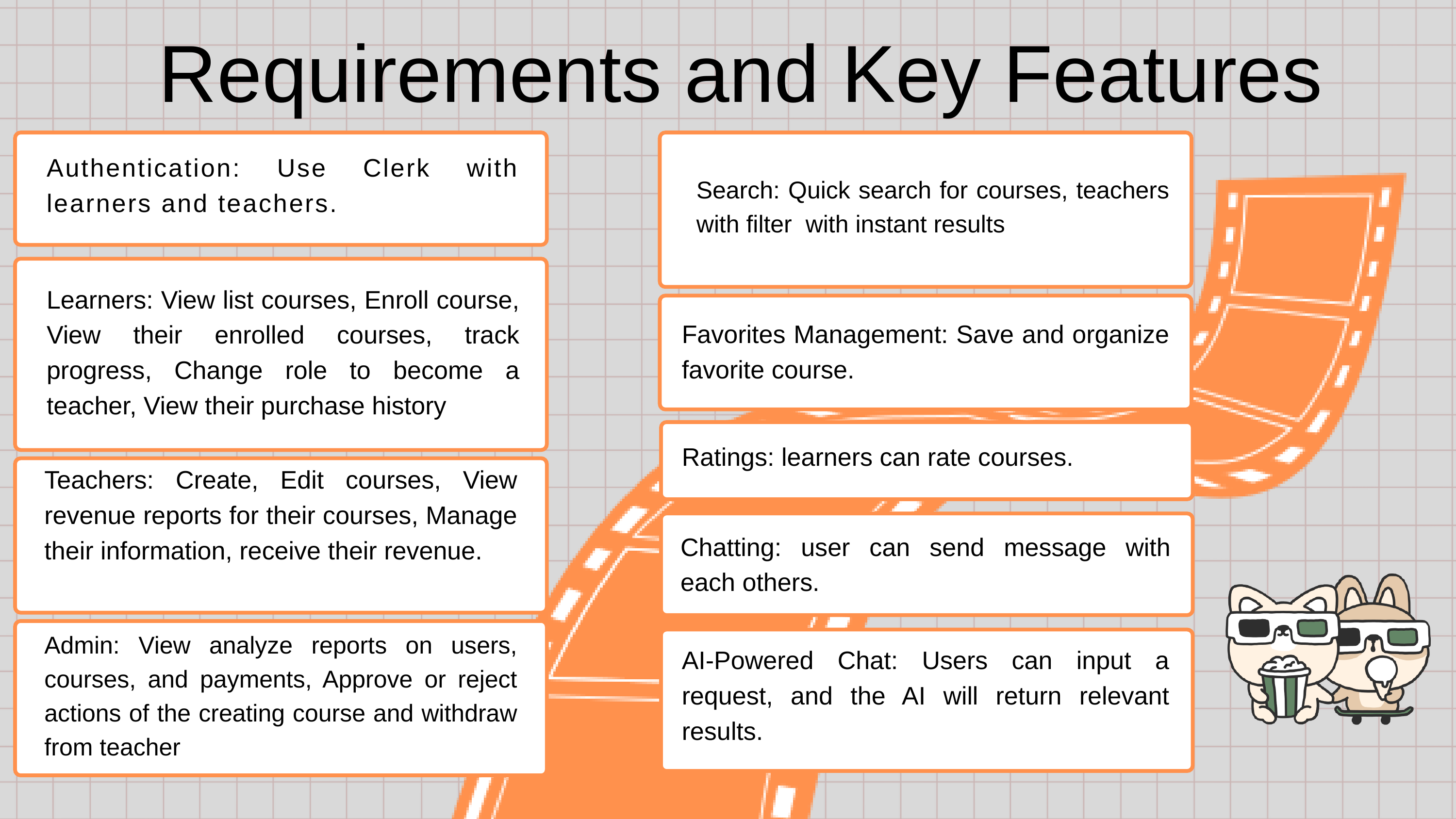

Requirements and Key Features

Authentication: Use Clerk with learners and teachers.
Search: Quick search for courses, teachers with filter  with instant results

Learners: View list courses, Enroll course, View their enrolled courses, track progress, Change role to become a teacher, View their purchase history

Favorites Management: Save and organize favorite course.

Ratings: learners can rate courses.

Teachers: Create, Edit courses, View revenue reports for their courses, Manage their information, receive their revenue.

Chatting: user can send message with each others.

Admin: View analyze reports on users, courses, and payments, Approve or reject actions of the creating course and withdraw from teacher

AI-Powered Chat: Users can input a request, and the AI will return relevant results.